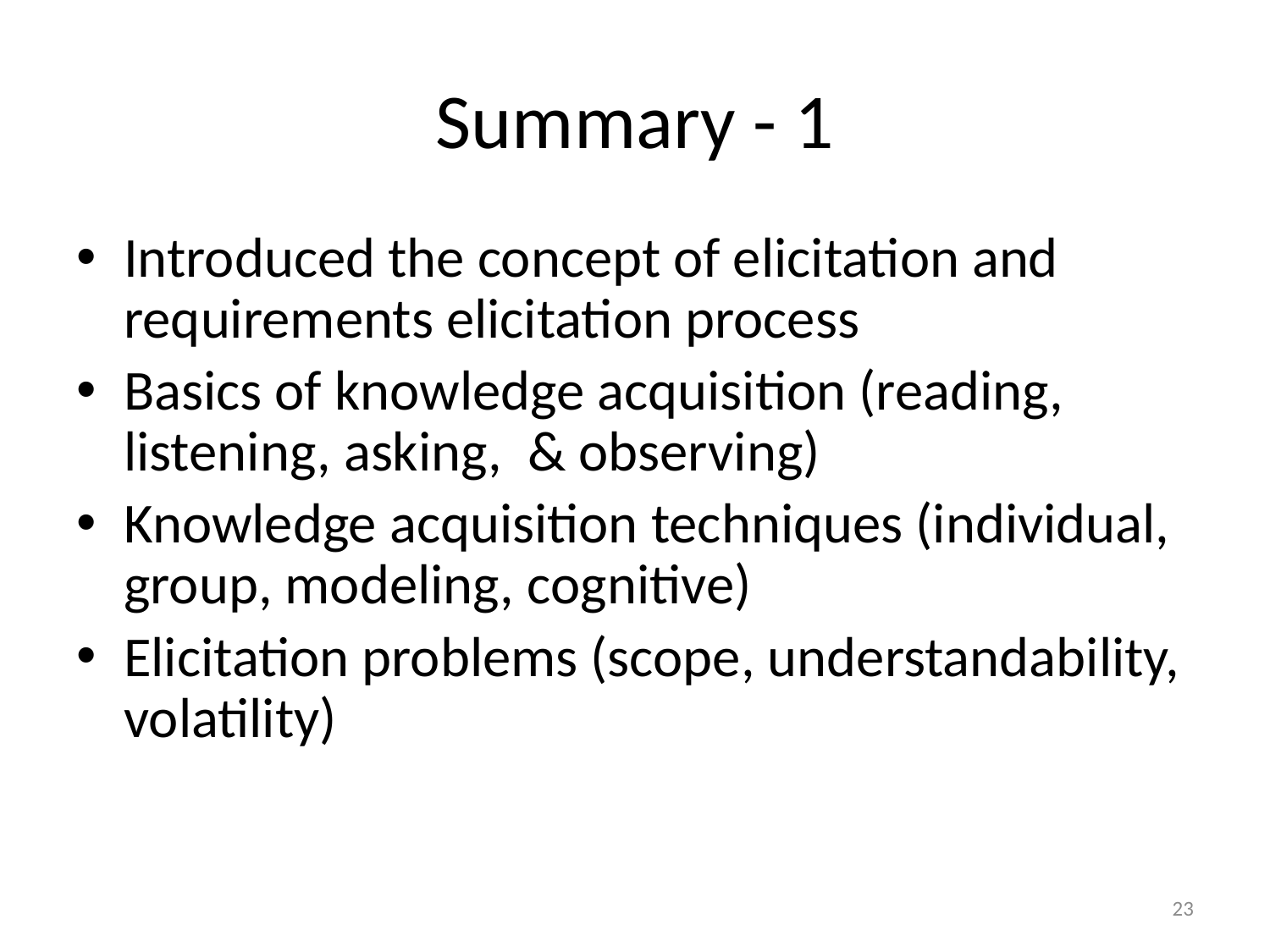

# Summary - 1
Introduced the concept of elicitation and requirements elicitation process
Basics of knowledge acquisition (reading, listening, asking,  & observing)
Knowledge acquisition techniques (individual, group, modeling, cognitive)
Elicitation problems (scope, understandability, volatility)
23